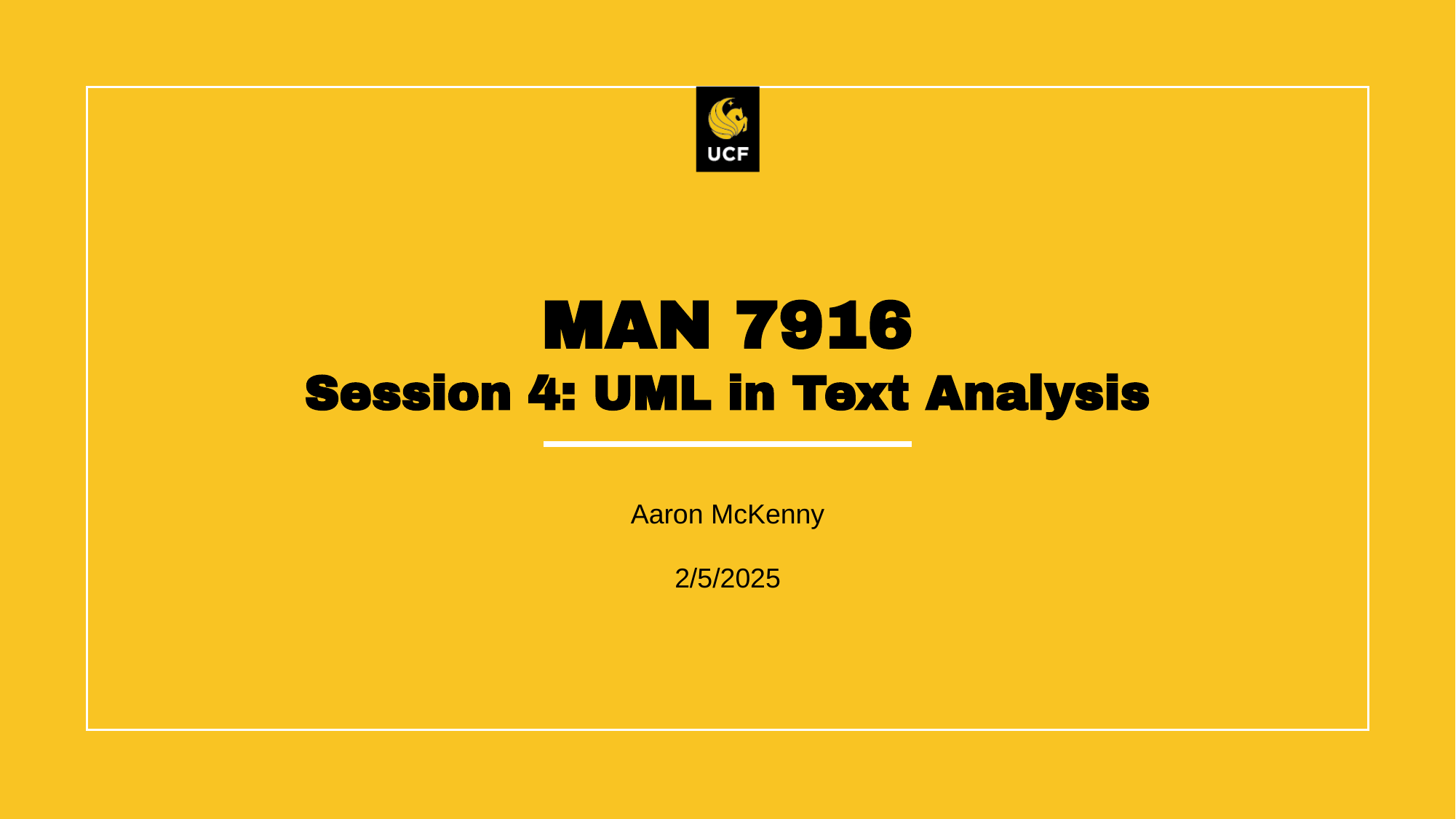

# MAN 7916 Session 4: UML in Text Analysis
Aaron McKenny
2/5/2025